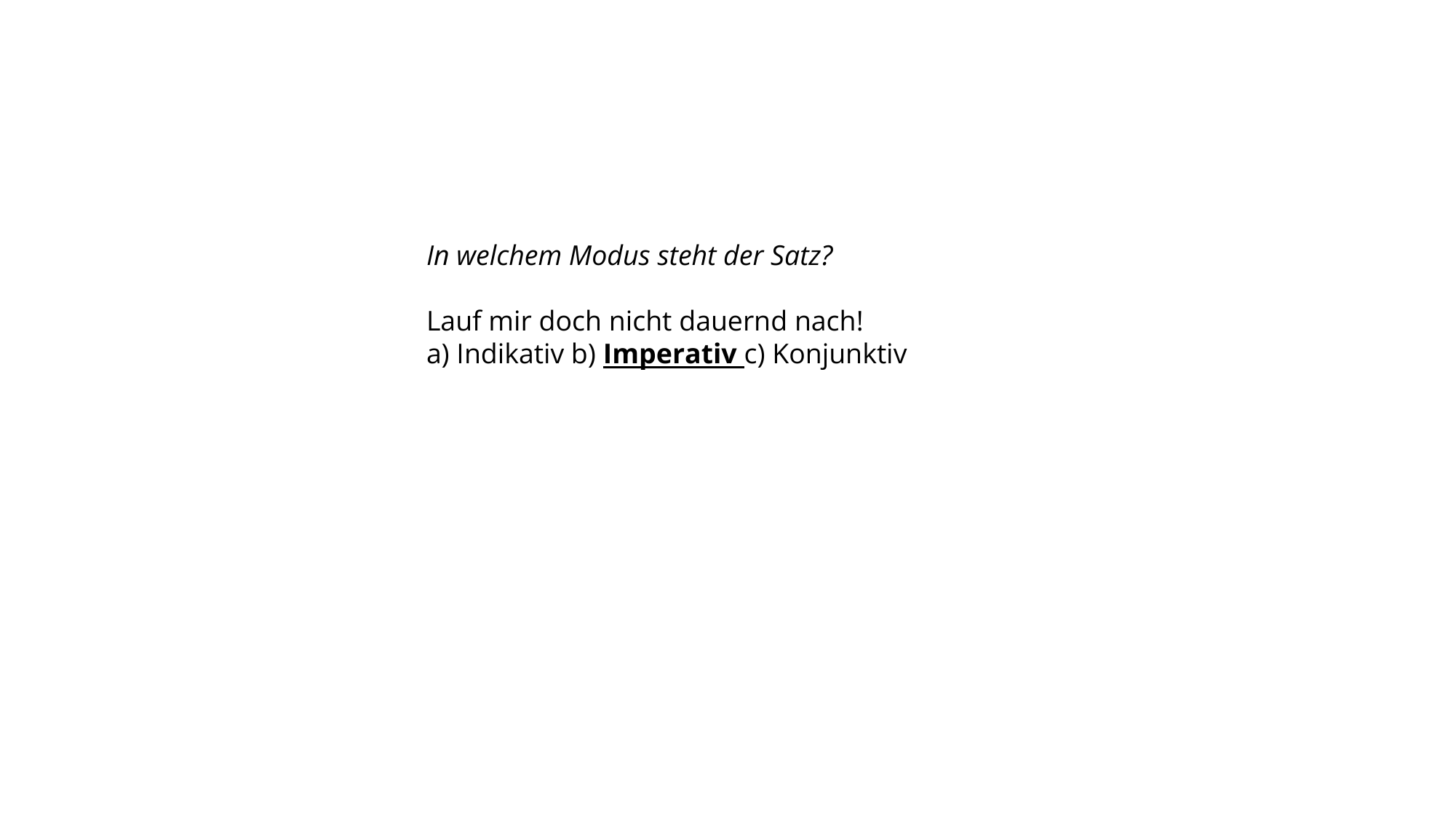

In welchem Modus steht der Satz?

Lauf mir doch nicht dauernd nach!
a) Indikativ b) Imperativ c) Konjunktiv